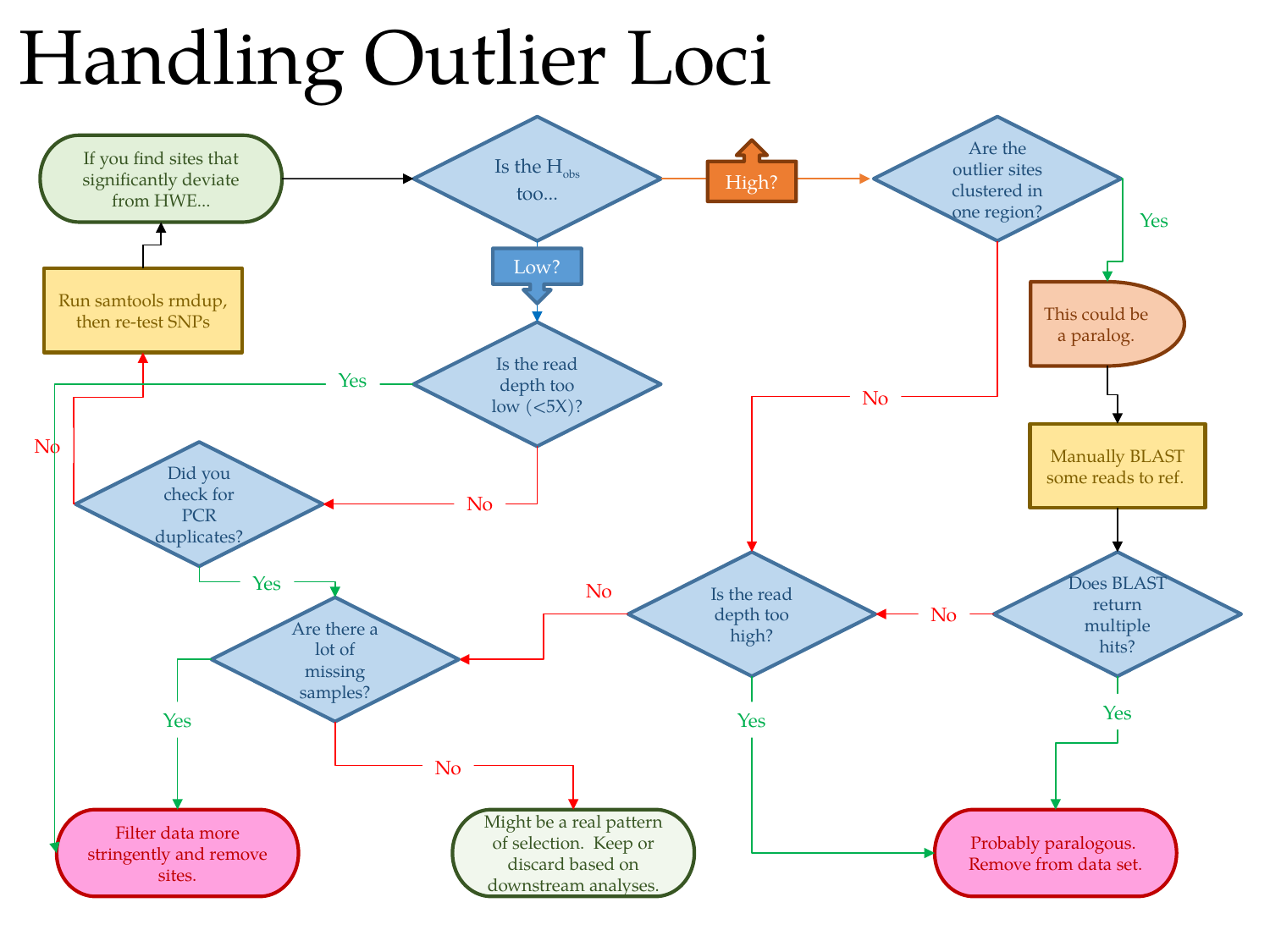

# Handling Outlier Loci
Is the Hobs too...
Are the outlier sites clustered in one region?
If you find sites that significantly deviate from HWE...
High?
Yes
Low?
Run samtools rmdup, then re-test SNPs
This could be a paralog.
Is the read depth too low (<5X)?
Yes
No
Manually BLAST some reads to ref.
No
Did you check for PCR duplicates?
No
Is the read depth too high?
Does BLAST return multiple hits?
Yes
No
No
Are there a lot of missing samples?
Yes
Yes
Yes
No
Might be a real pattern of selection.  Keep or discard based on downstream analyses.
Probably paralogous.  Remove from data set.
Filter data more stringently and remove sites.